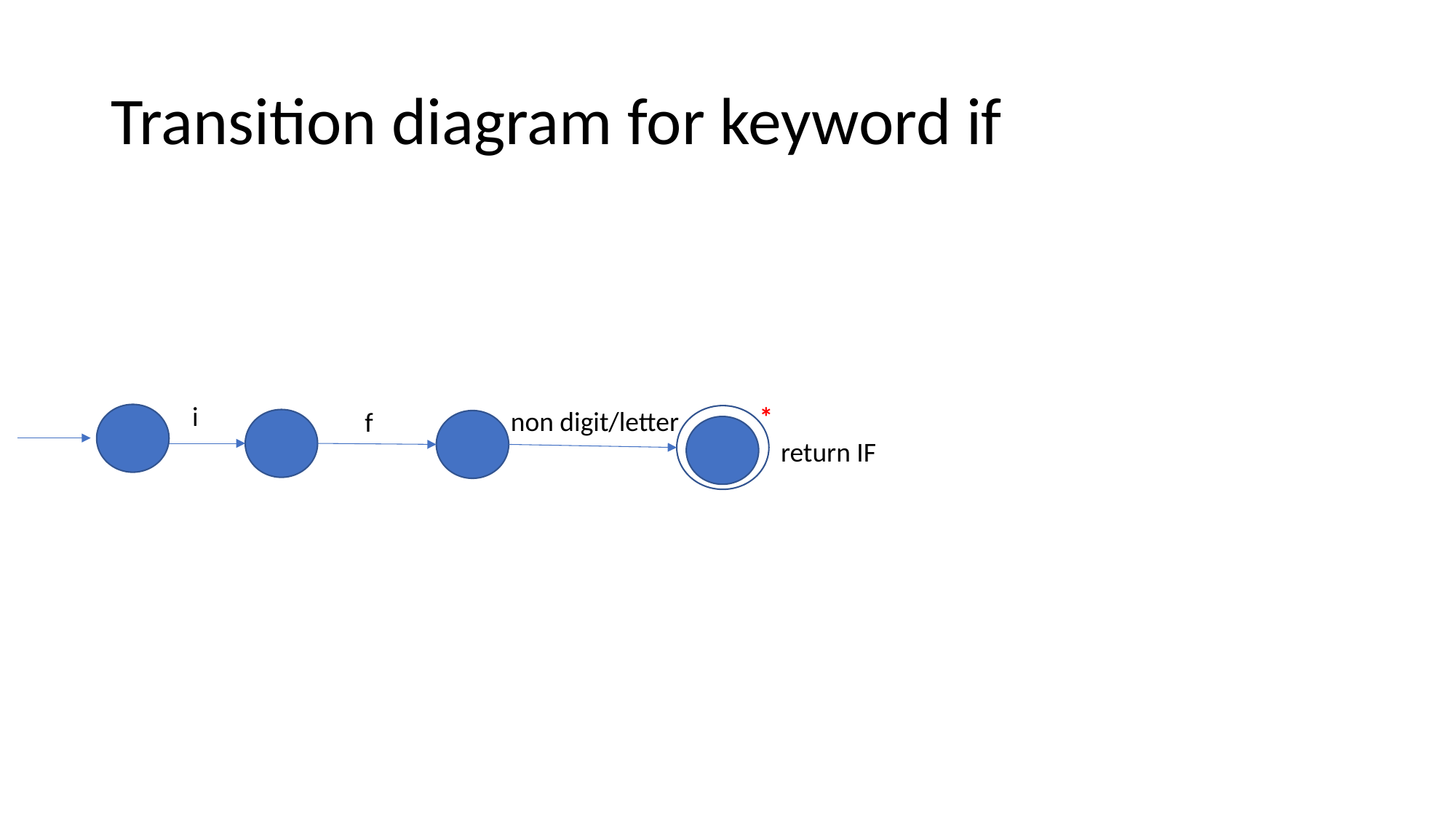

# Transition diagram for keyword if
i
*
non digit/letter
f

return IF